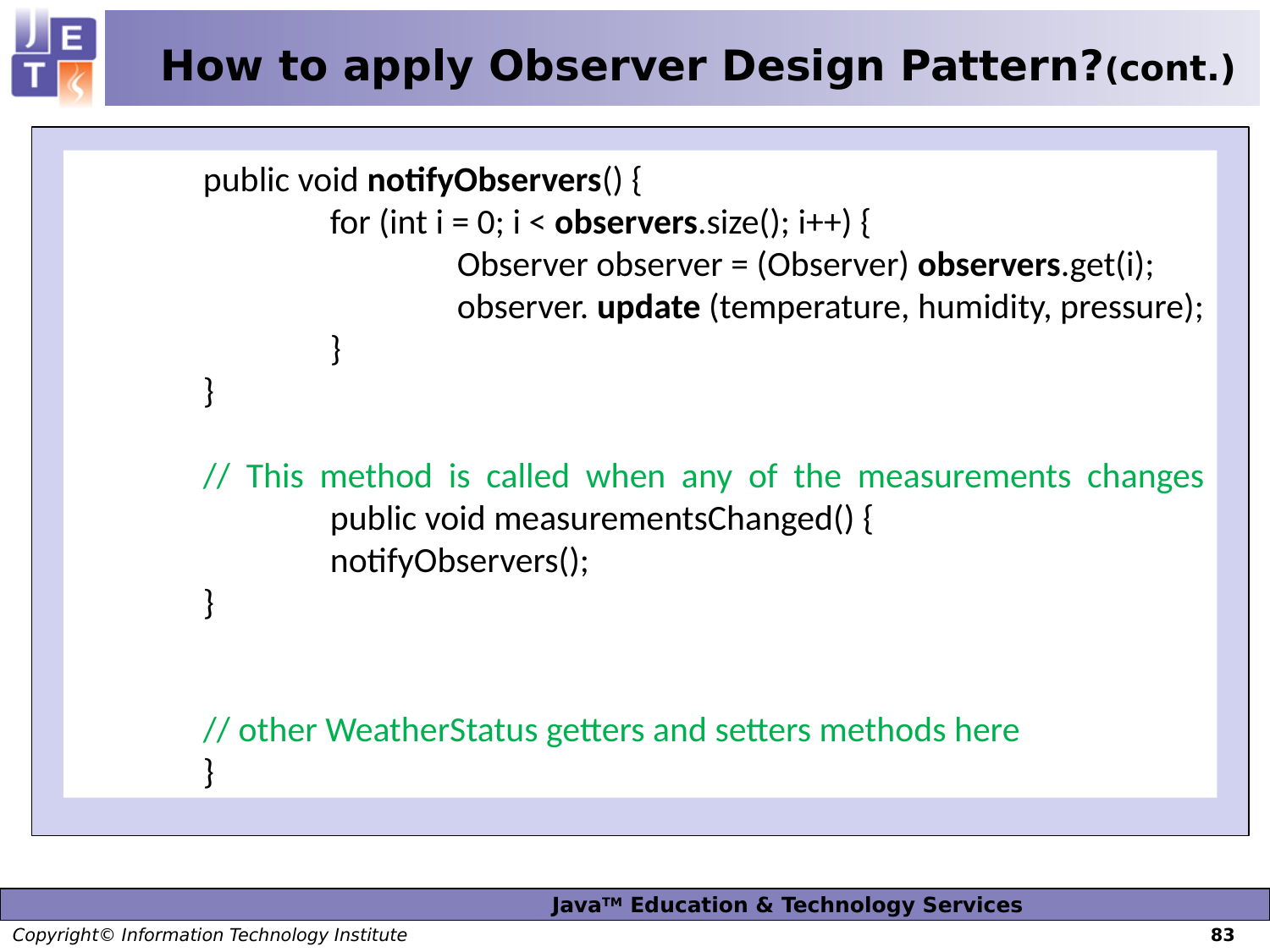

How to apply Observer Design Pattern?(cont.)

	public void notifyObservers() {
		for (int i = 0; i < observers.size(); i++) {
			Observer observer = (Observer) observers.get(i);
			observer. update (temperature, humidity, pressure);
		}
	}

	// This method is called when any of the measurements changes		public void measurementsChanged() {
		notifyObservers();
	}

	// other WeatherStatus getters and setters methods here
	}